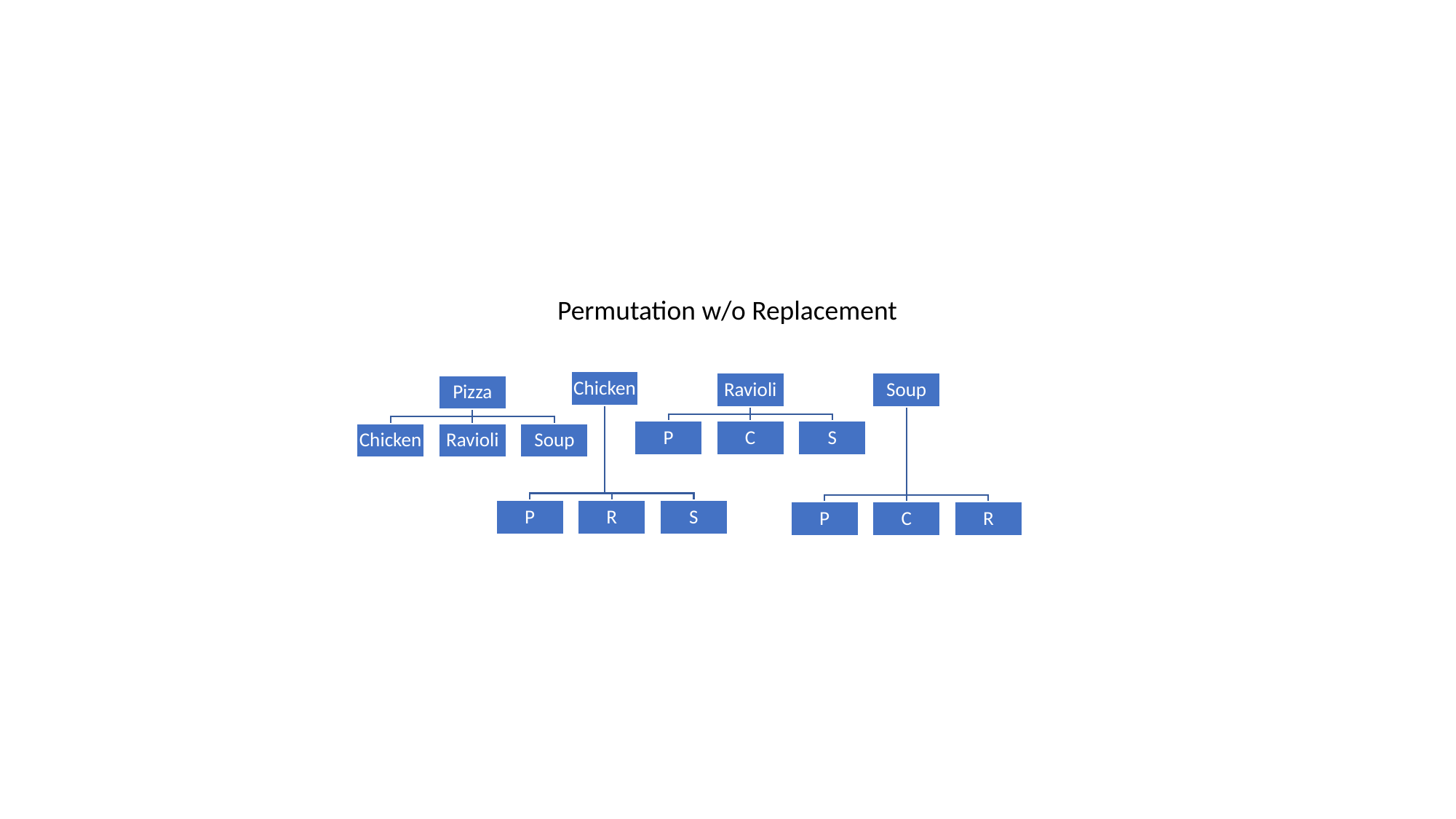

Pizza
Chicken
Ravioli
Soup
Chicken
P
R
S
Ravioli
P
C
S
Soup
P
C
R
Permutation w/o Replacement